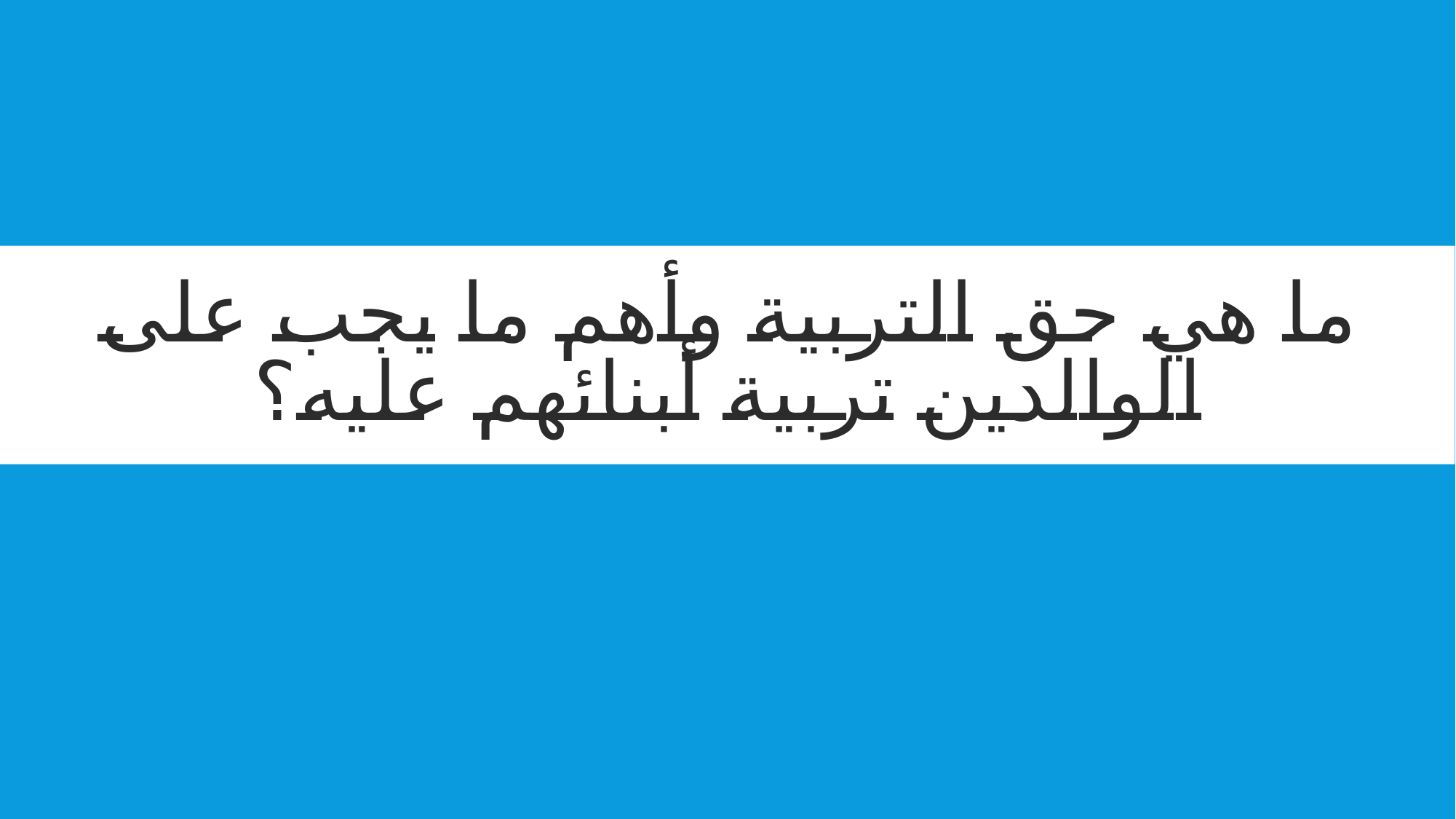

# ما هي حق التربية وأهم ما يجب على الوالدين تربية أبنائهم عليه؟